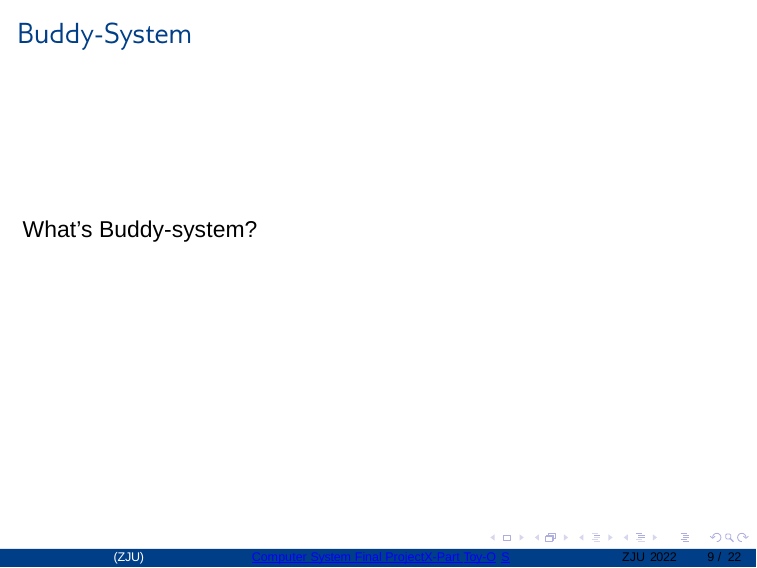

Buddy-System
What’s Buddy-system?
(ZJU)
Computer System Final ProjectX-Part Toy-O
ZJU 2022
9 / 22
S